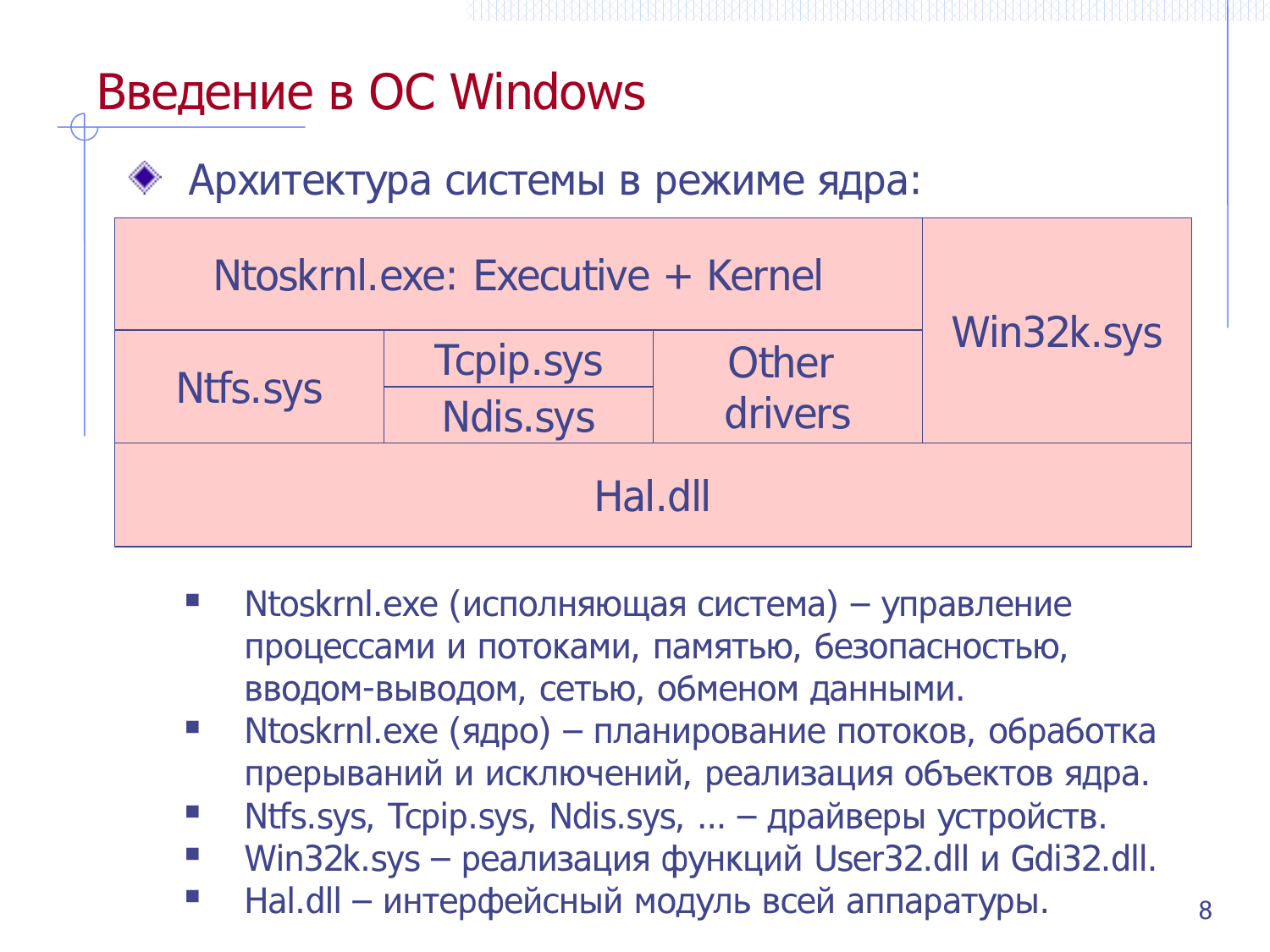

# Введение в ОС Windows
Архитектура системы в режиме ядра:

Ntoskrnl.exe (исполняющая система) – управление процессами и потоками, памятью, безопасностью, вводом-выводом, сетью, обменом данными.
Ntoskrnl.exe (ядро) – планирование потоков, обработка прерываний и исключений, реализация объектов ядра.
Ntfs.sys, Tcpip.sys, Ndis.sys, … – драйверы устройств.
Win32k.sys – реализация функций User32.dll и Gdi32.dll.
Hal.dll – интерфейсный модуль всей аппаратуры.
Ntoskrnl.exe: Executive + Kernel
Win32k.sys
Ntfs.sys
Tcpip.sys
Other
drivers
Ndis.sys
Hal.dll
8